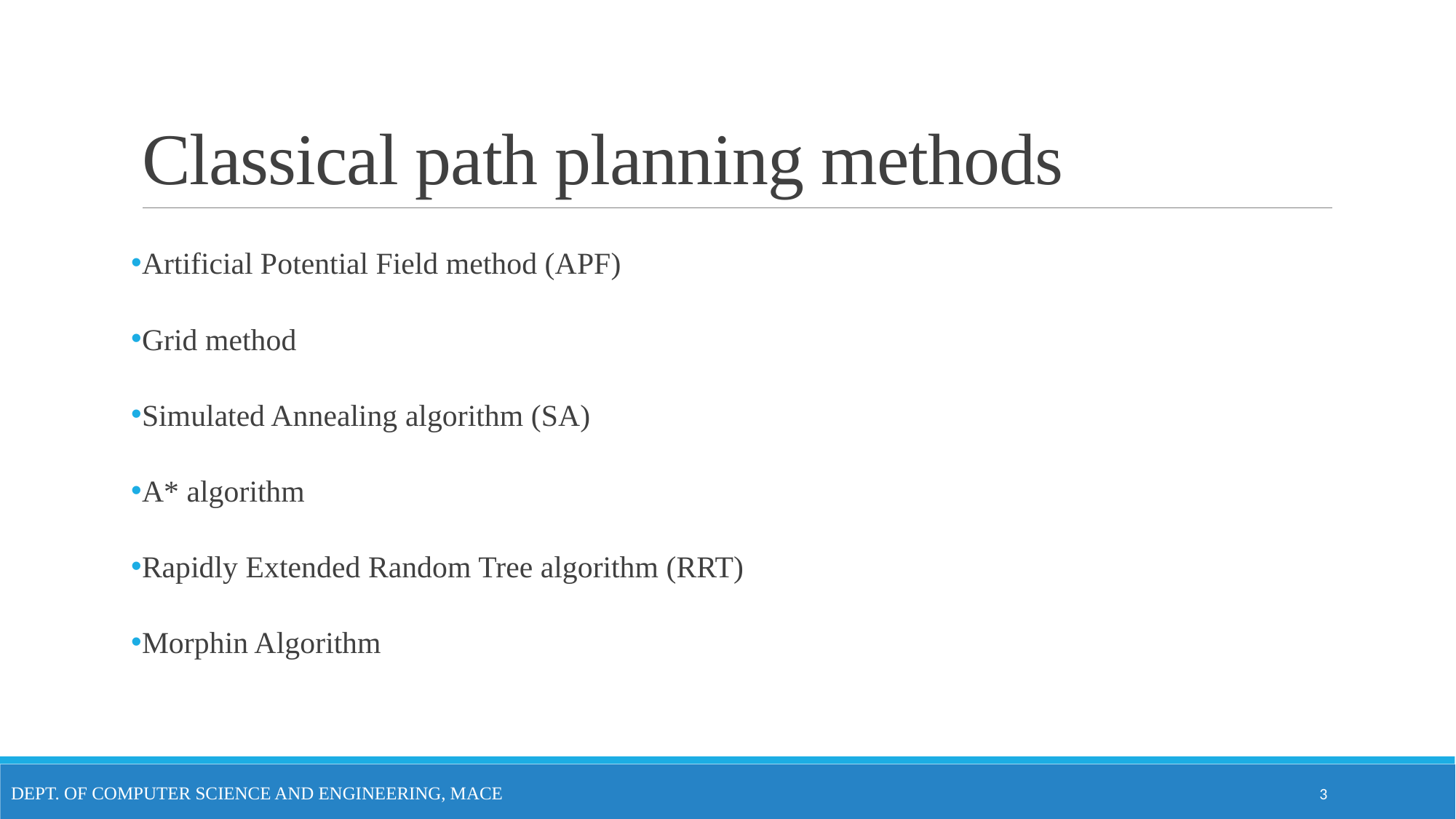

# Classical path planning methods
Artificial Potential Field method (APF)
Grid method
Simulated Annealing algorithm (SA)
A* algorithm
Rapidly Extended Random Tree algorithm (RRT)
Morphin Algorithm

Dept. of Computer Science and Engineering, MACE
3